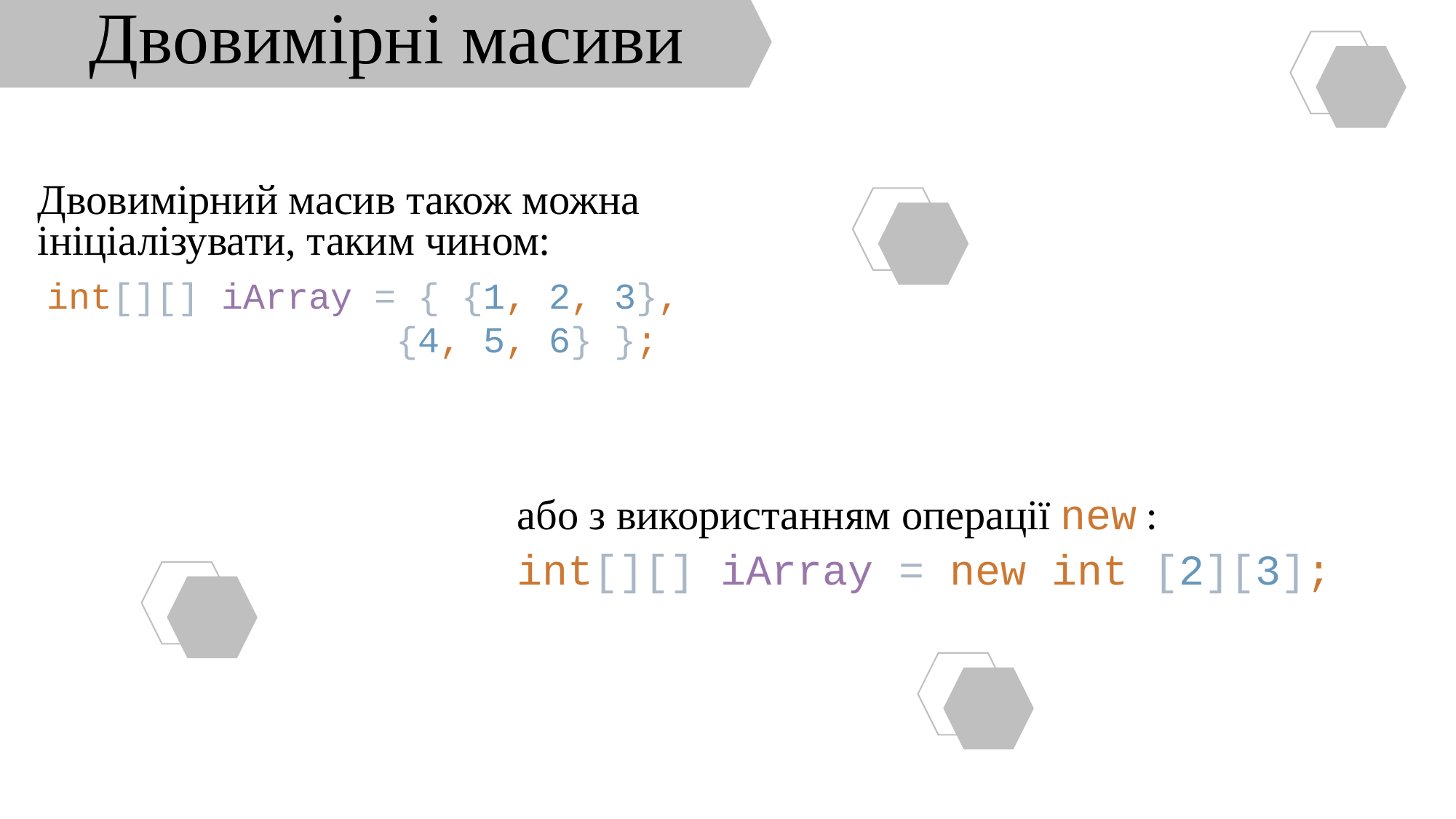

Двовимірні масиви

Двовимірний масив також можна ініціалізувати, таким чином:

int[][] iArray = { {1, 2, 3},
       		 {4, 5, 6} };
або з використанням операції new :
int[][] iArray = new int [2][3];